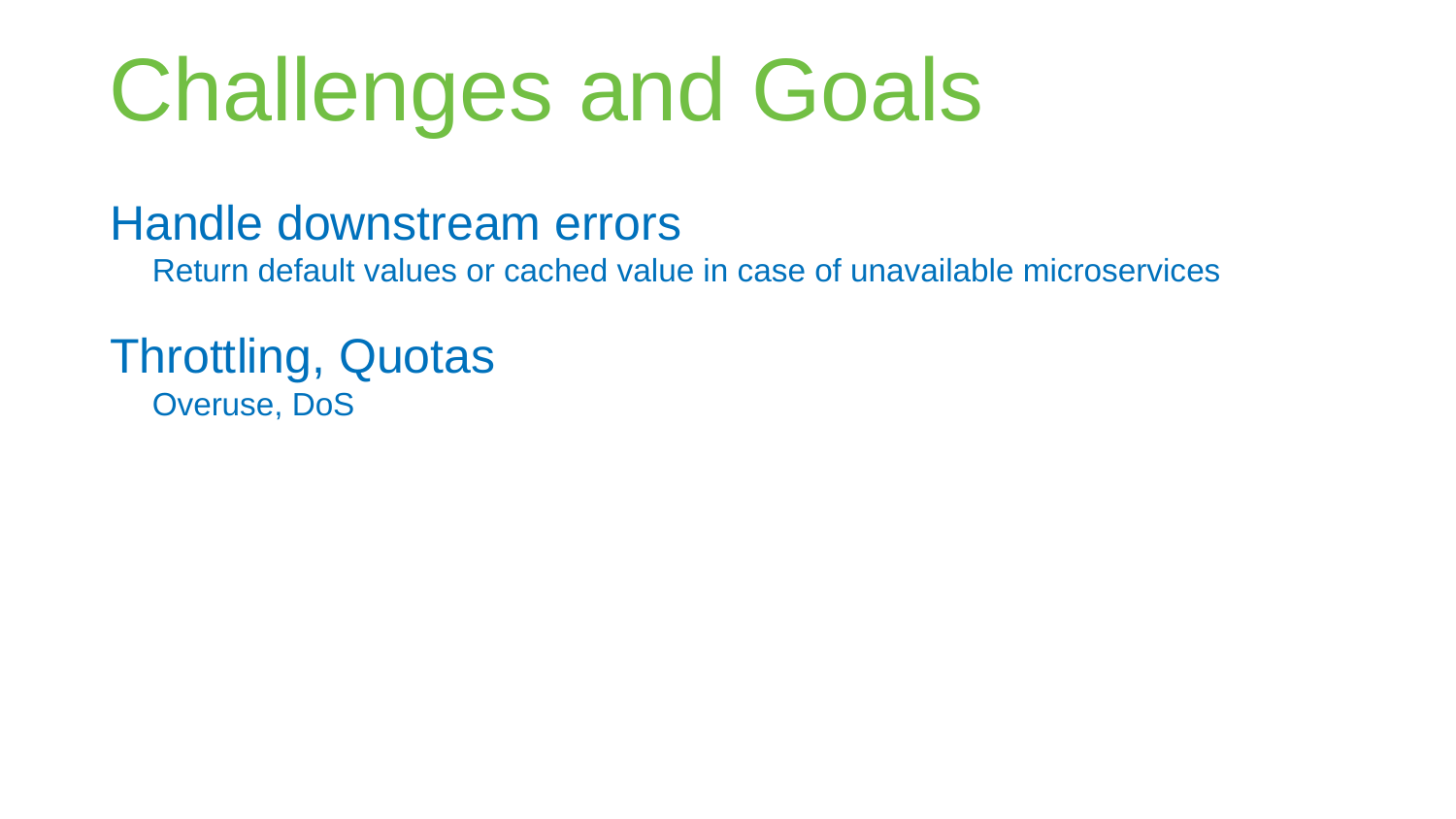

# Challenges and Goals
Handle downstream errors
Return default values or cached value in case of unavailable microservices
Throttling, Quotas
Overuse, DoS